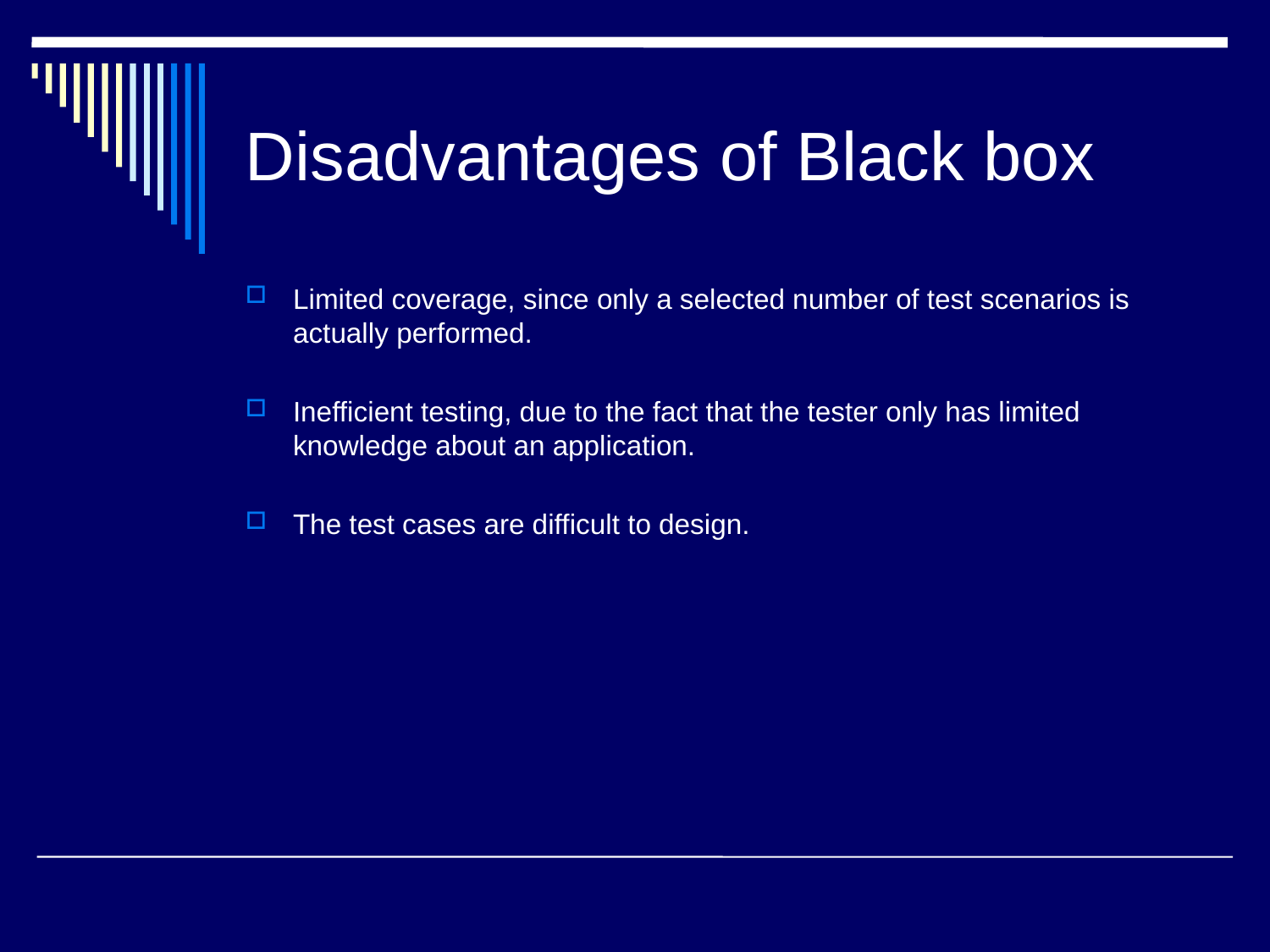

# Disadvantages of Black box
Limited coverage, since only a selected number of test scenarios is actually performed.

Inefficient testing, due to the fact that the tester only has limited knowledge about an application.

The test cases are difficult to design.